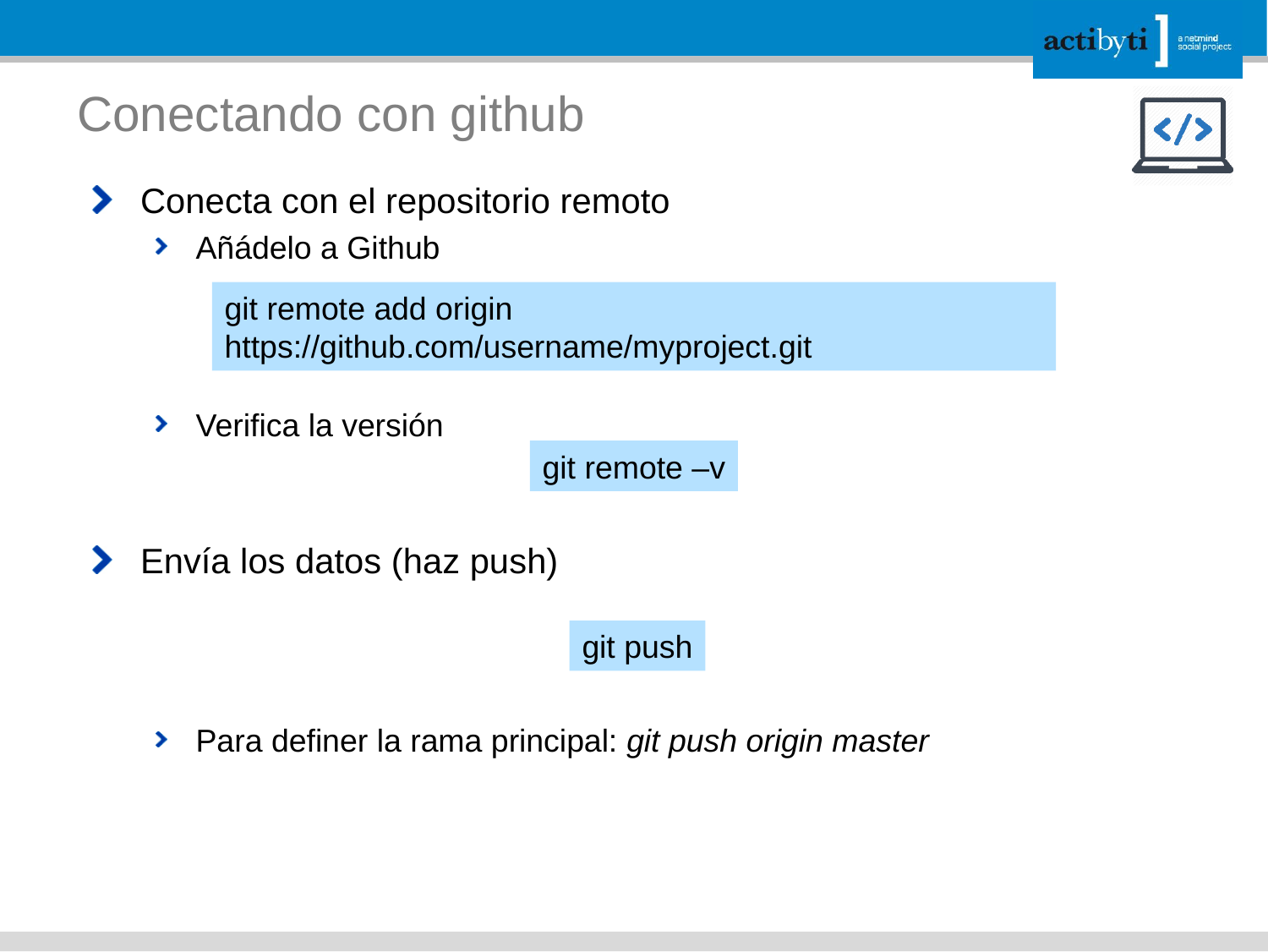

Conectando con github
Conecta con el repositorio remoto
Añádelo a Github

Verifica la versión

Envía los datos (haz push)

Para definer la rama principal: git push origin master

git remote add origin https://github.com/username/myproject.git
git remote –v
git push